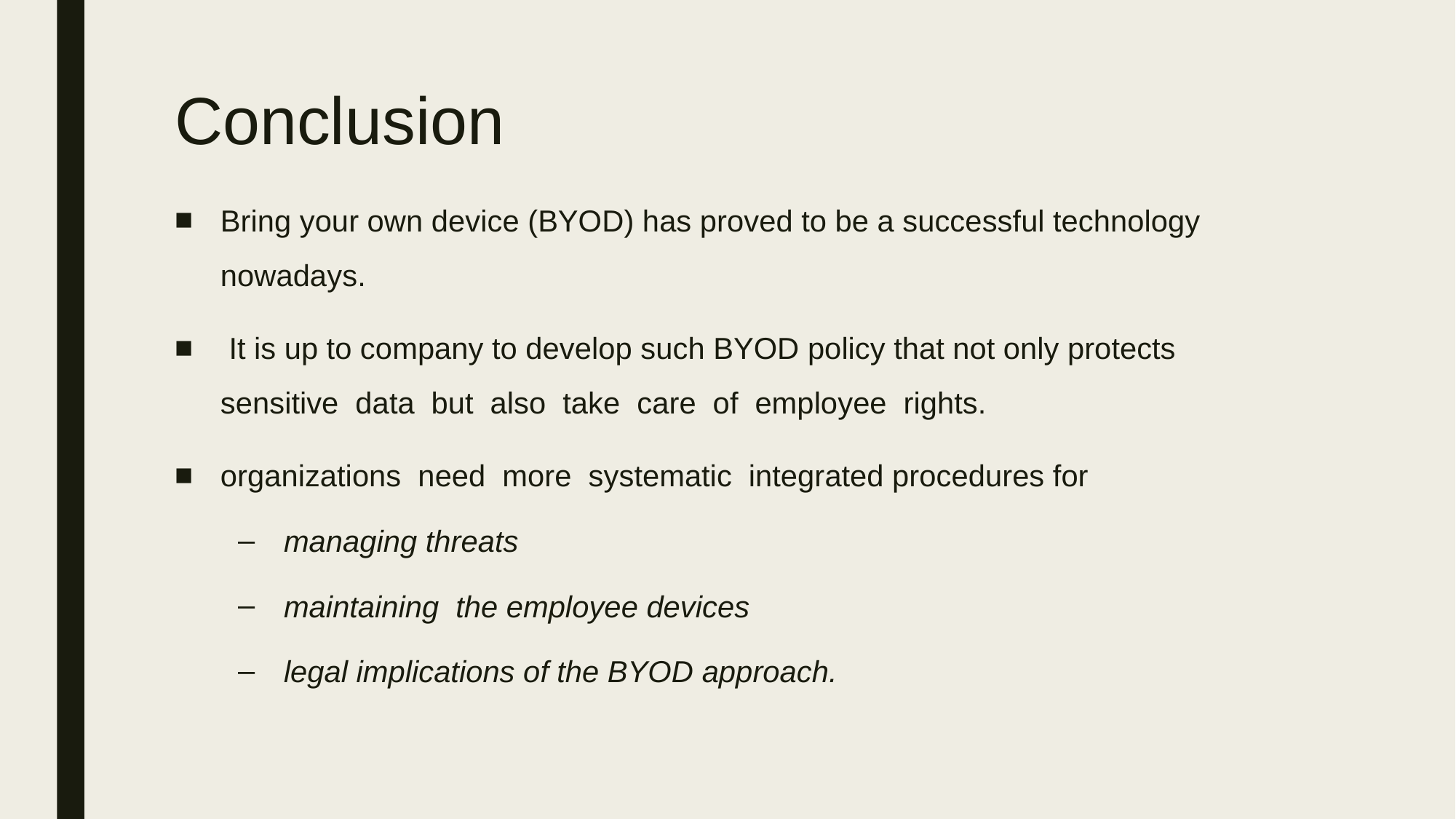

# Conclusion
Bring your own device (BYOD) has proved to be a successful technology nowadays.
 It is up to company to develop such BYOD policy that not only protects  sensitive  data  but  also  take  care  of  employee  rights.
organizations  need  more  systematic  integrated procedures for
managing threats
maintaining  the employee devices
legal implications of the BYOD approach.